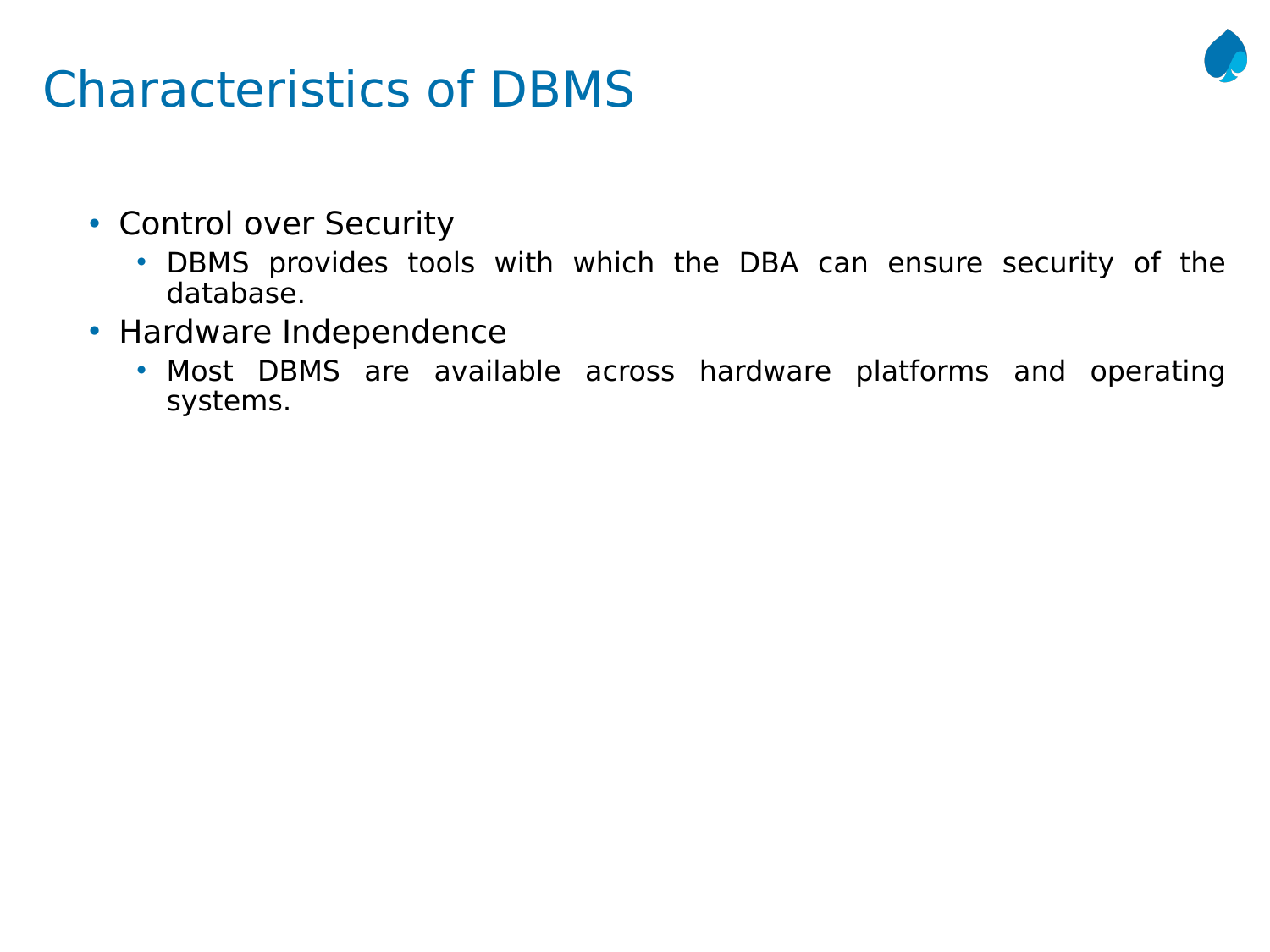

# Characteristics of DBMS
Control over Security
DBMS provides tools with which the DBA can ensure security of the database.
Hardware Independence
Most DBMS are available across hardware platforms and operating systems.